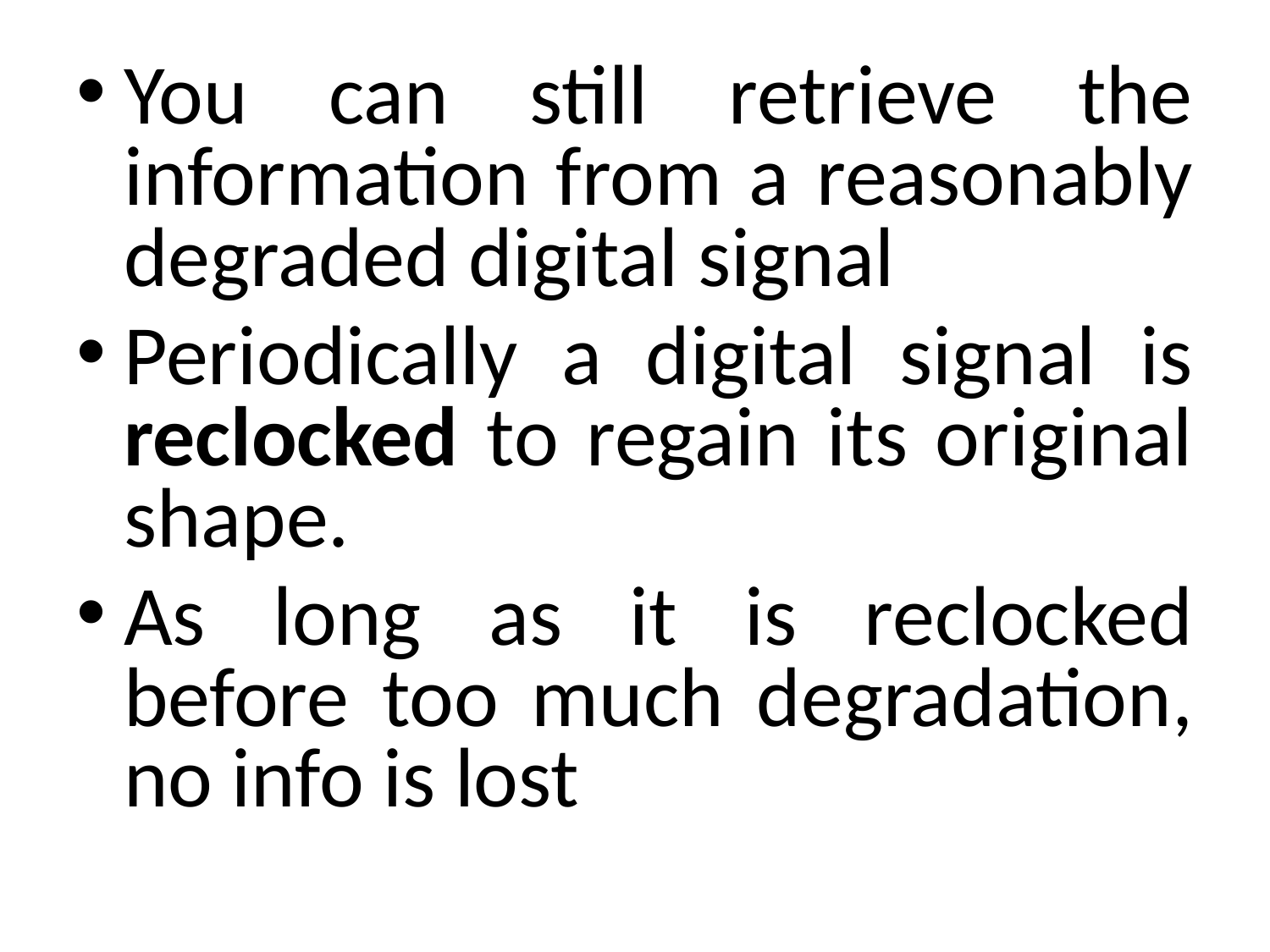

You can still retrieve the information from a reasonably degraded digital signal
Periodically a digital signal is reclocked to regain its original shape.
As long as it is reclocked before too much degradation, no info is lost